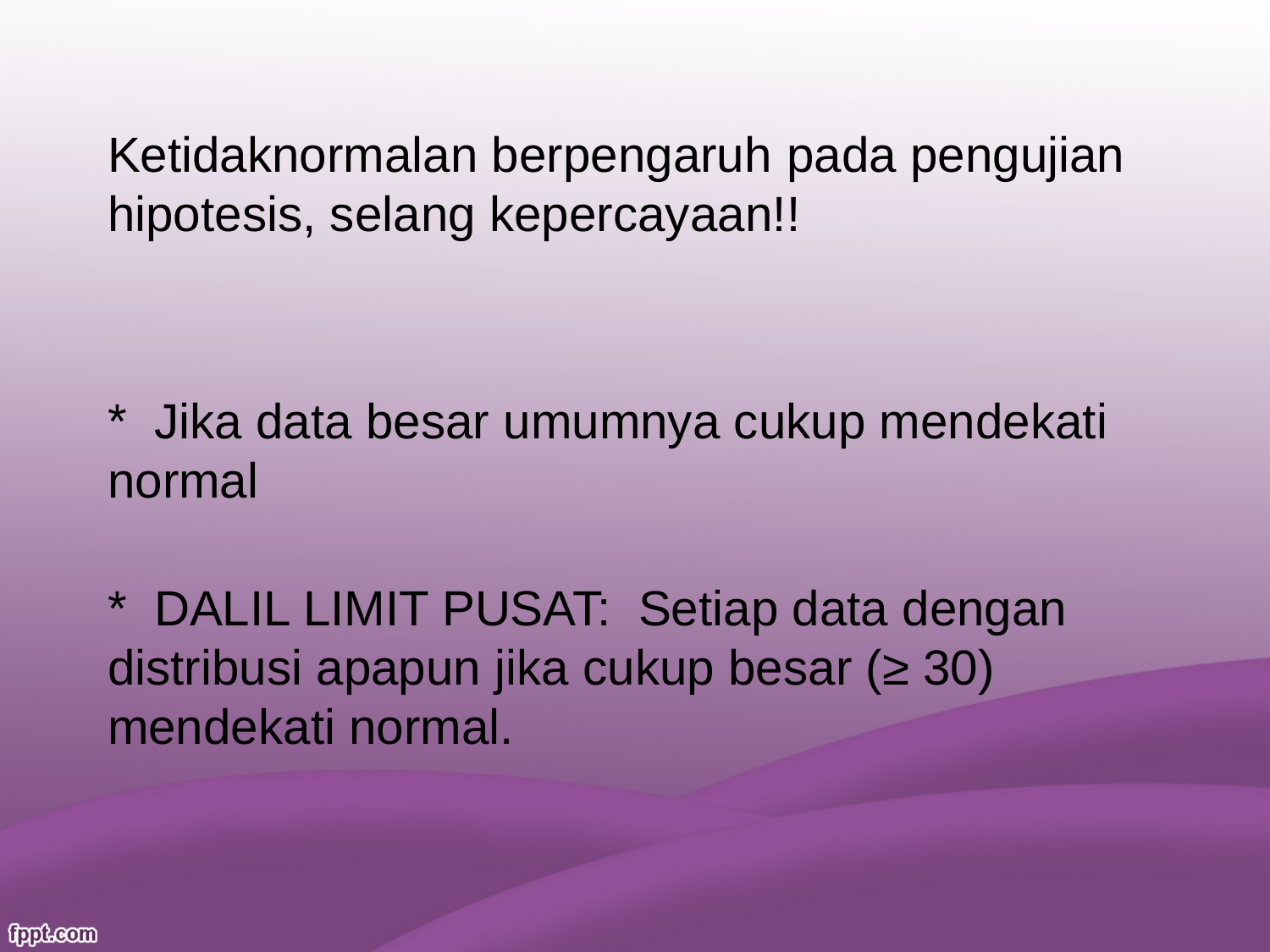

Ketidaknormalan berpengaruh pada pengujian hipotesis, selang kepercayaan!!

*  Jika data besar umumnya cukup mendekati normal
*  DALIL LIMIT PUSAT:  Setiap data dengan distribusi apapun jika cukup besar (≥ 30) mendekati normal.